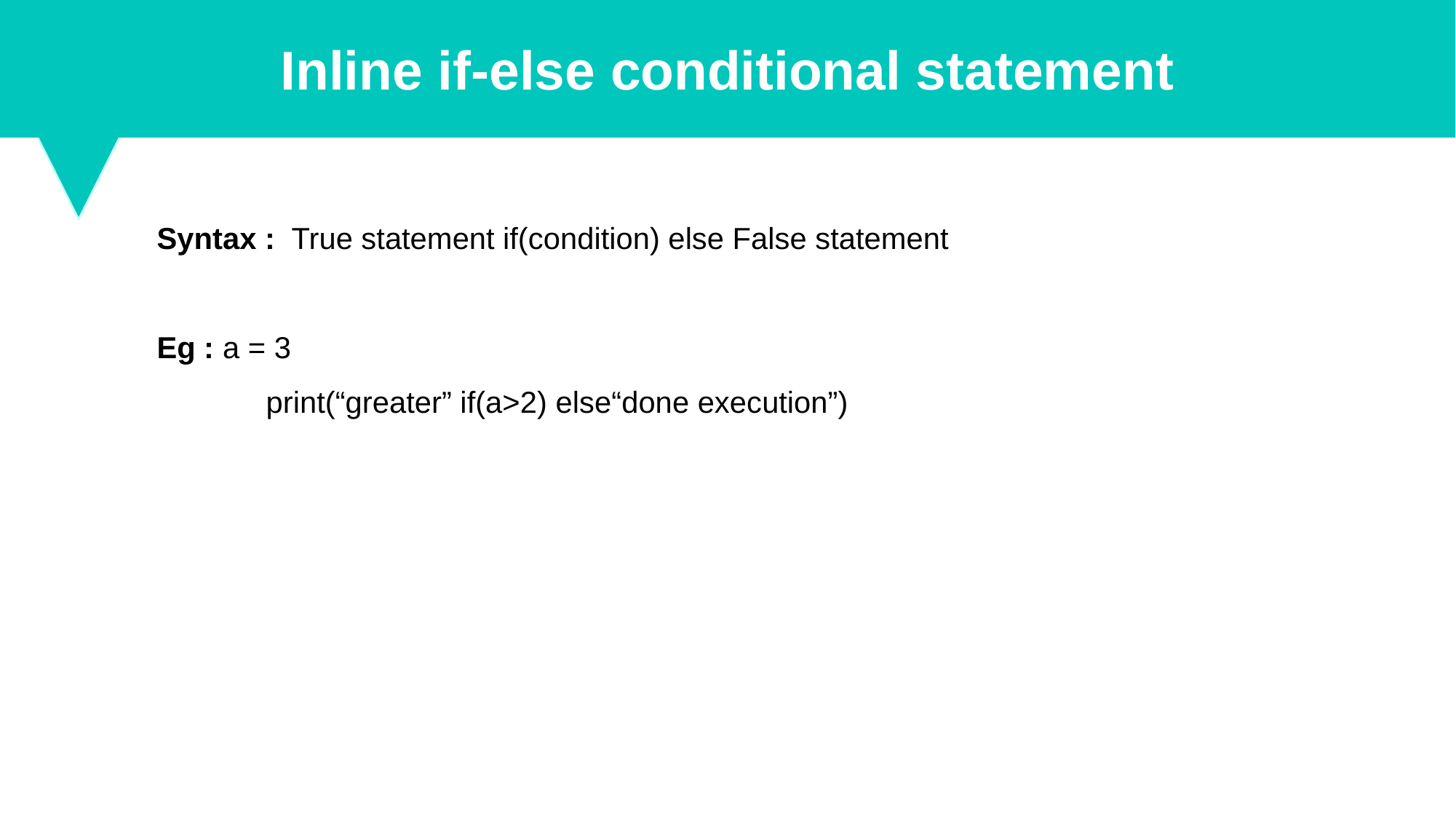

Inline if-else conditional statement

Syntax :  True statement if(condition) else False statement

Eg : a = 3
	print(“greater” if(a>2) else“done execution”)